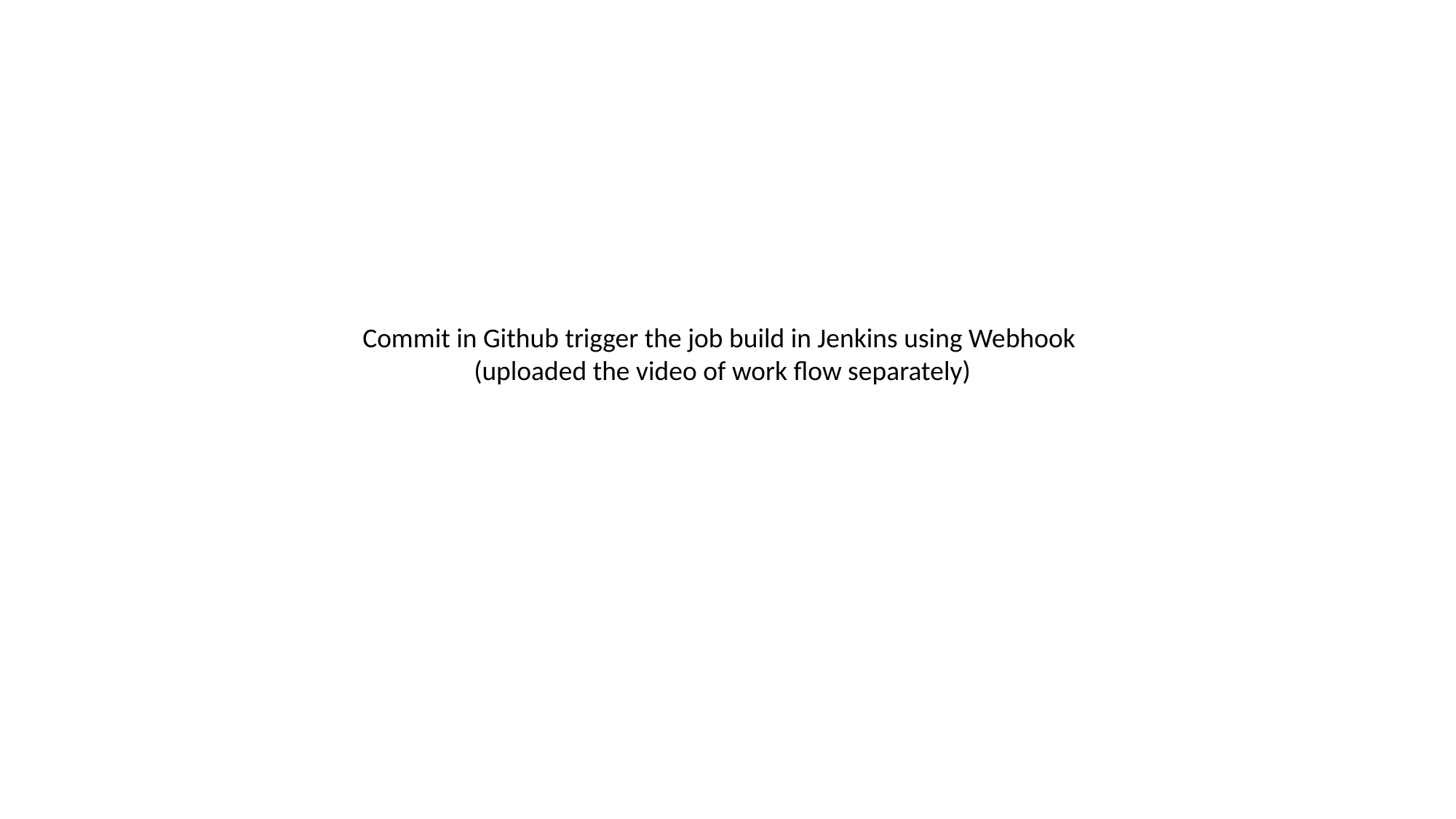

Commit in Github trigger the job build in Jenkins using Webhook
 (uploaded the video of work flow separately)